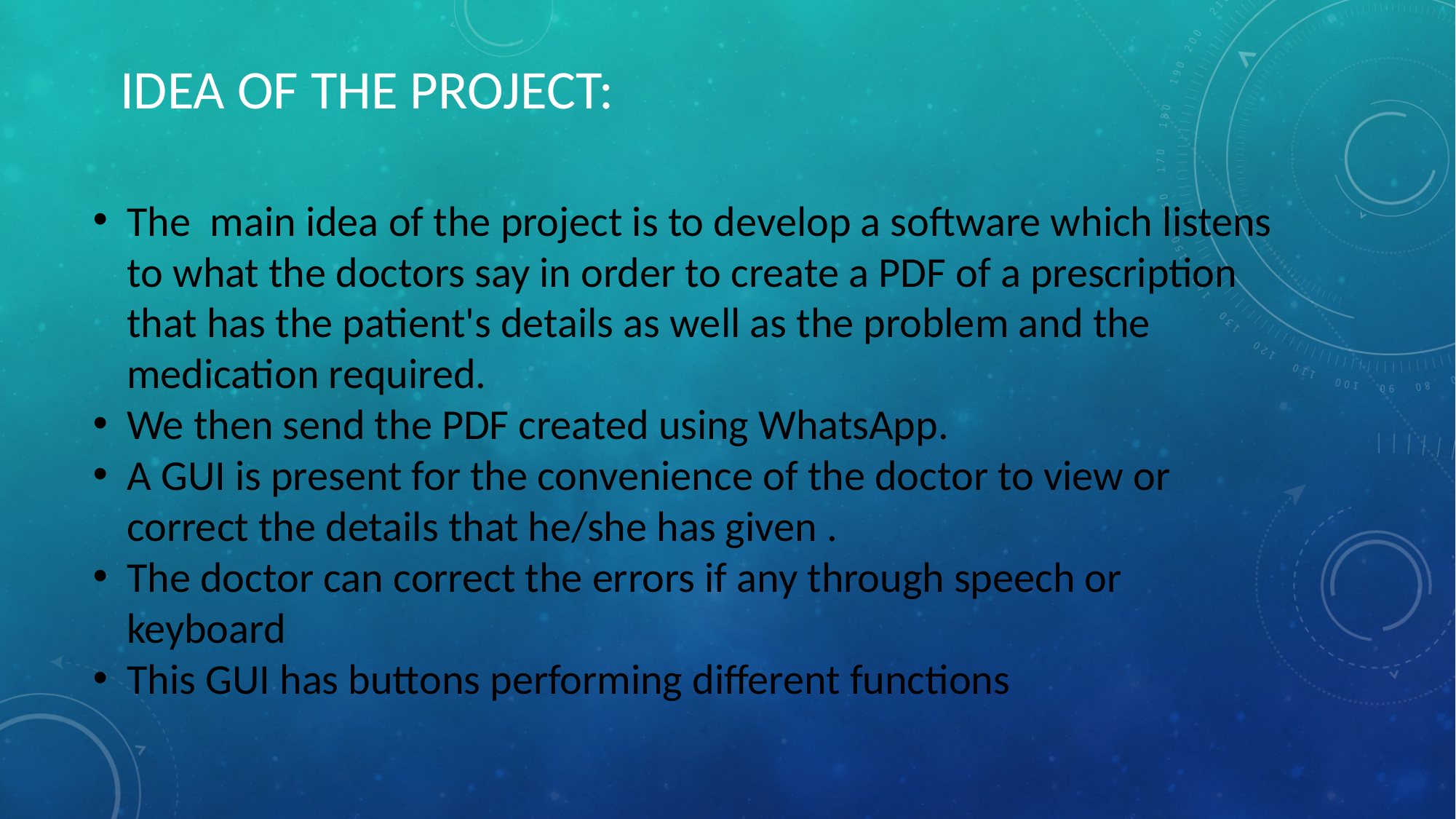

# Idea of the project:
The  main idea of the project is to develop a software which listens to what the doctors say in order to create a PDF of a prescription that has the patient's details as well as the problem and the medication required.
We then send the PDF created using WhatsApp.
A GUI is present for the convenience of the doctor to view or correct the details that he/she has given .
The doctor can correct the errors if any through speech or keyboard
This GUI has buttons performing different functions